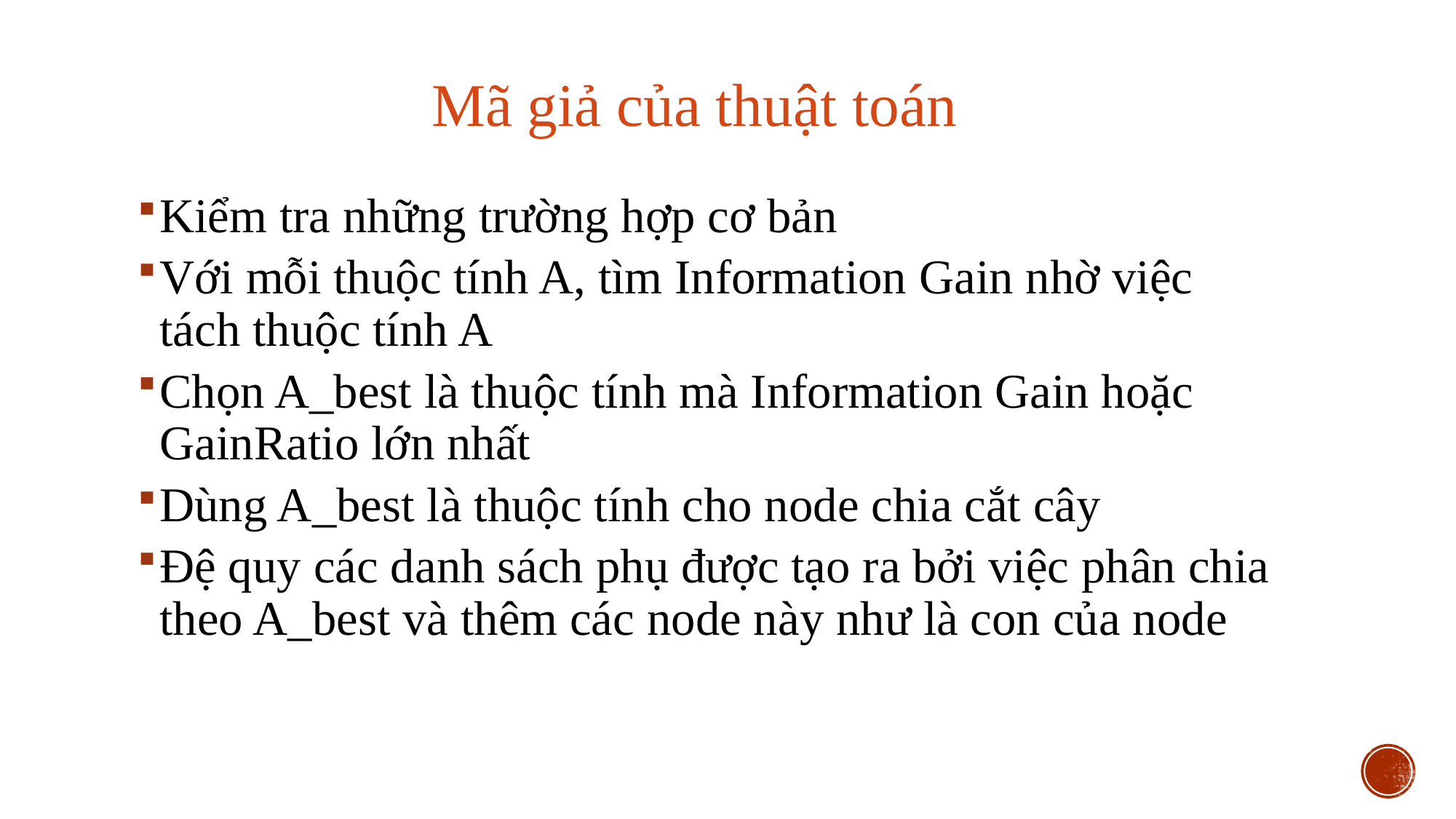

Mã giả của thuật toán

Kiểm tra những trường hợp cơ bản
Với mỗi thuộc tính A, tìm Information Gain nhờ việc tách thuộc tính A
Chọn A_best là thuộc tính mà Information Gain hoặc GainRatio lớn nhất
Dùng A_best là thuộc tính cho node chia cắt cây
Đệ quy các danh sách phụ được tạo ra bởi việc phân chia theo A_best và thêm các node này như là con của node